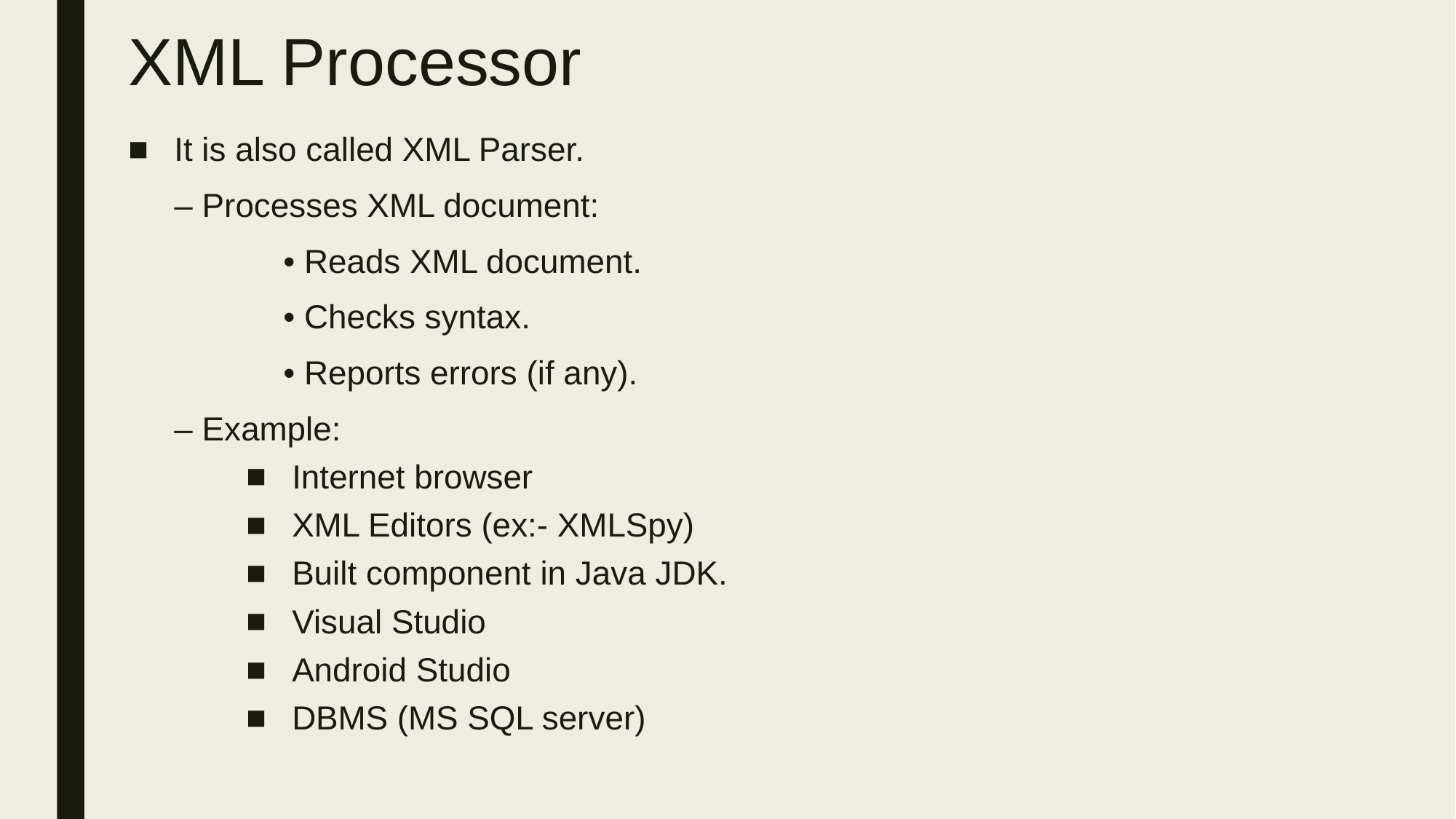

# XML Processor
It is also called XML Parser.
	– Processes XML document:
		• Reads XML document.
		• Checks syntax.
		• Reports errors (if any).
	– Example:
Internet browser
XML Editors (ex:- XMLSpy)
Built component in Java JDK.
Visual Studio
Android Studio
DBMS (MS SQL server)